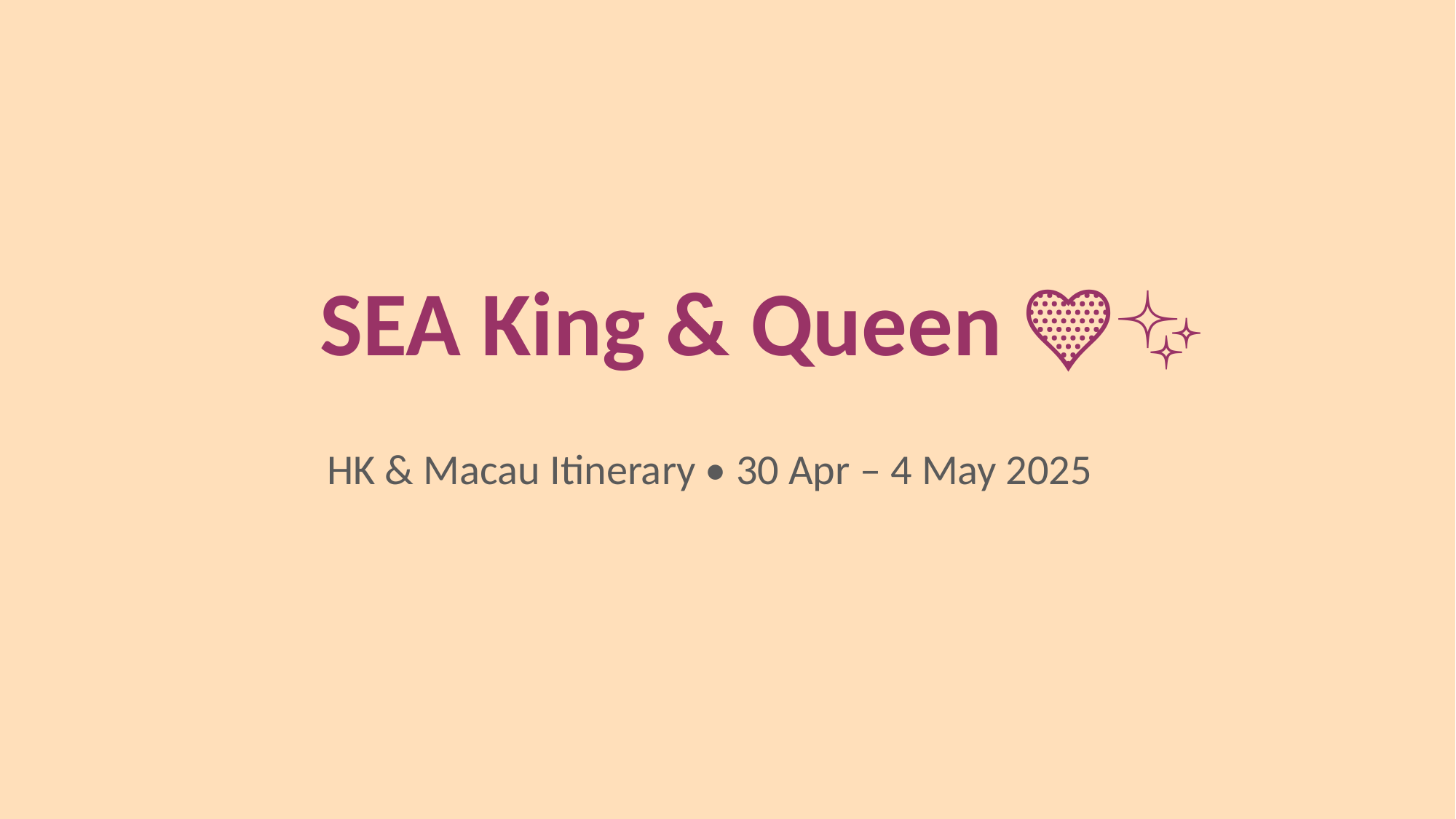

SEA King & Queen 💛✨
HK & Macau Itinerary • 30 Apr – 4 May 2025